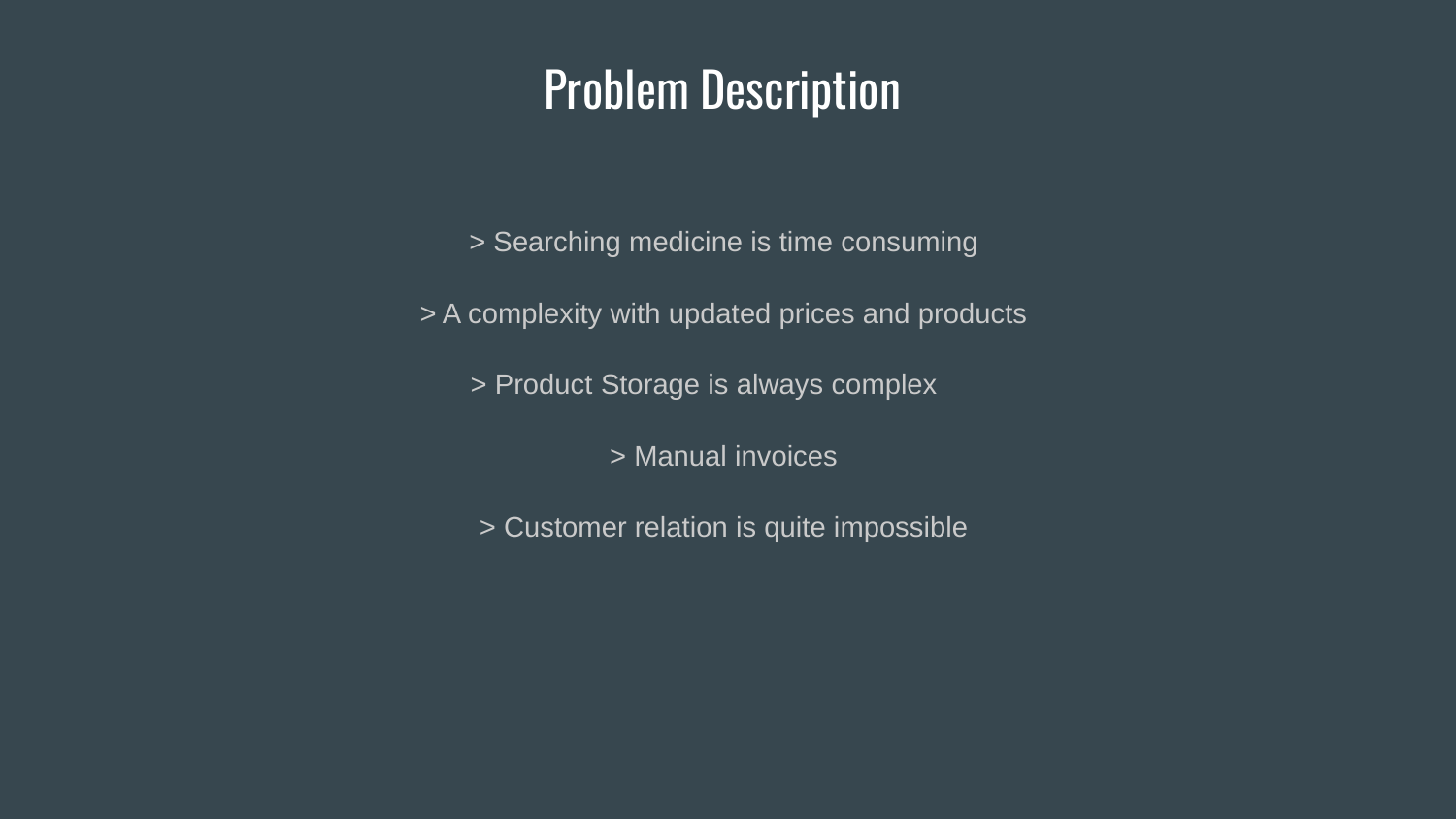

# Problem Description
> Searching medicine is time consuming
> A complexity with updated prices and products
> Product Storage is always complex
> Manual invoices
> Customer relation is quite impossible